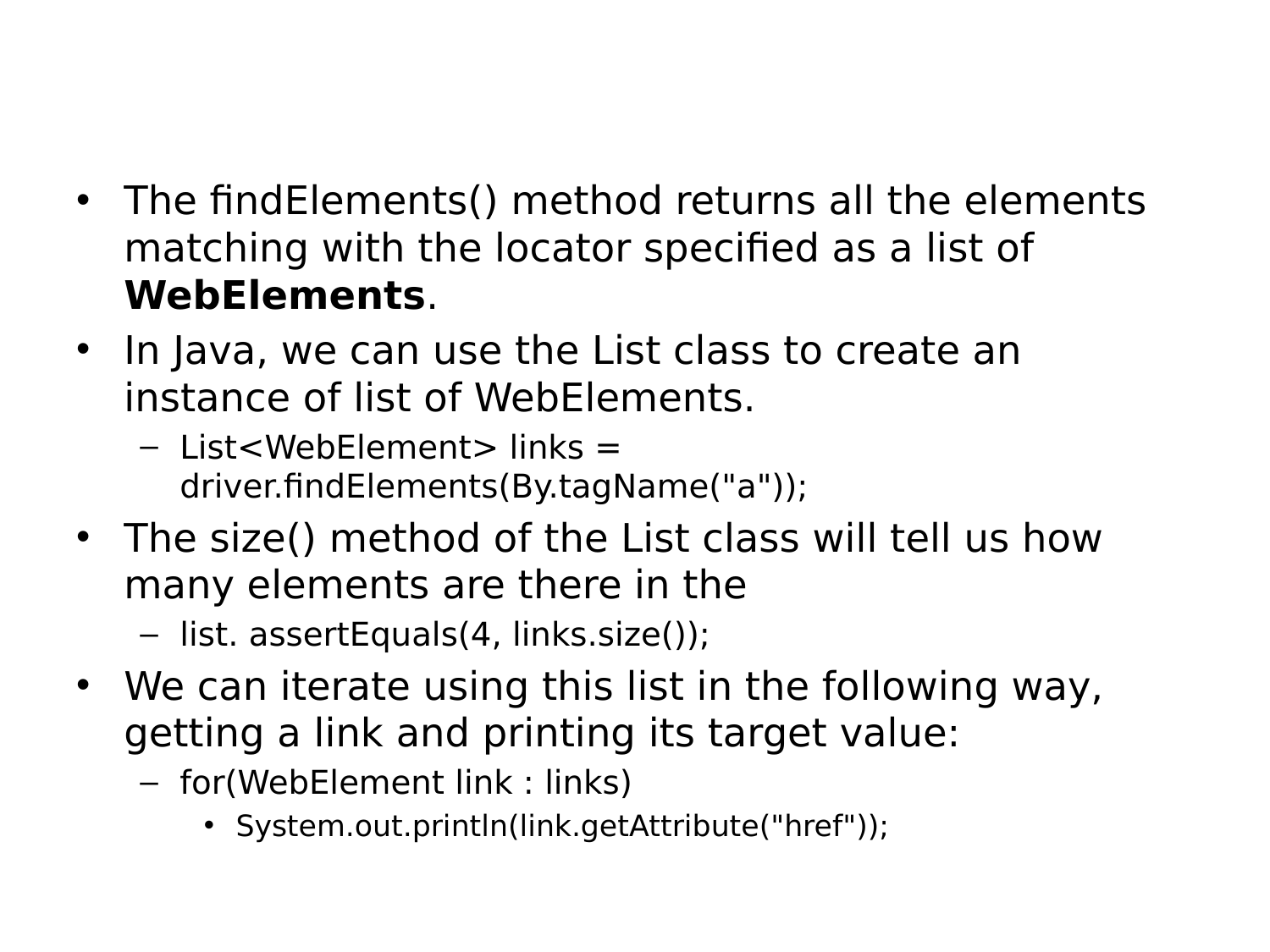

#
The findElements() method returns all the elements matching with the locator specified as a list of WebElements.
In Java, we can use the List class to create an instance of list of WebElements.
List<WebElement> links = driver.findElements(By.tagName("a"));
The size() method of the List class will tell us how many elements are there in the
list. assertEquals(4, links.size());
We can iterate using this list in the following way, getting a link and printing its target value:
for(WebElement link : links)
System.out.println(link.getAttribute("href"));